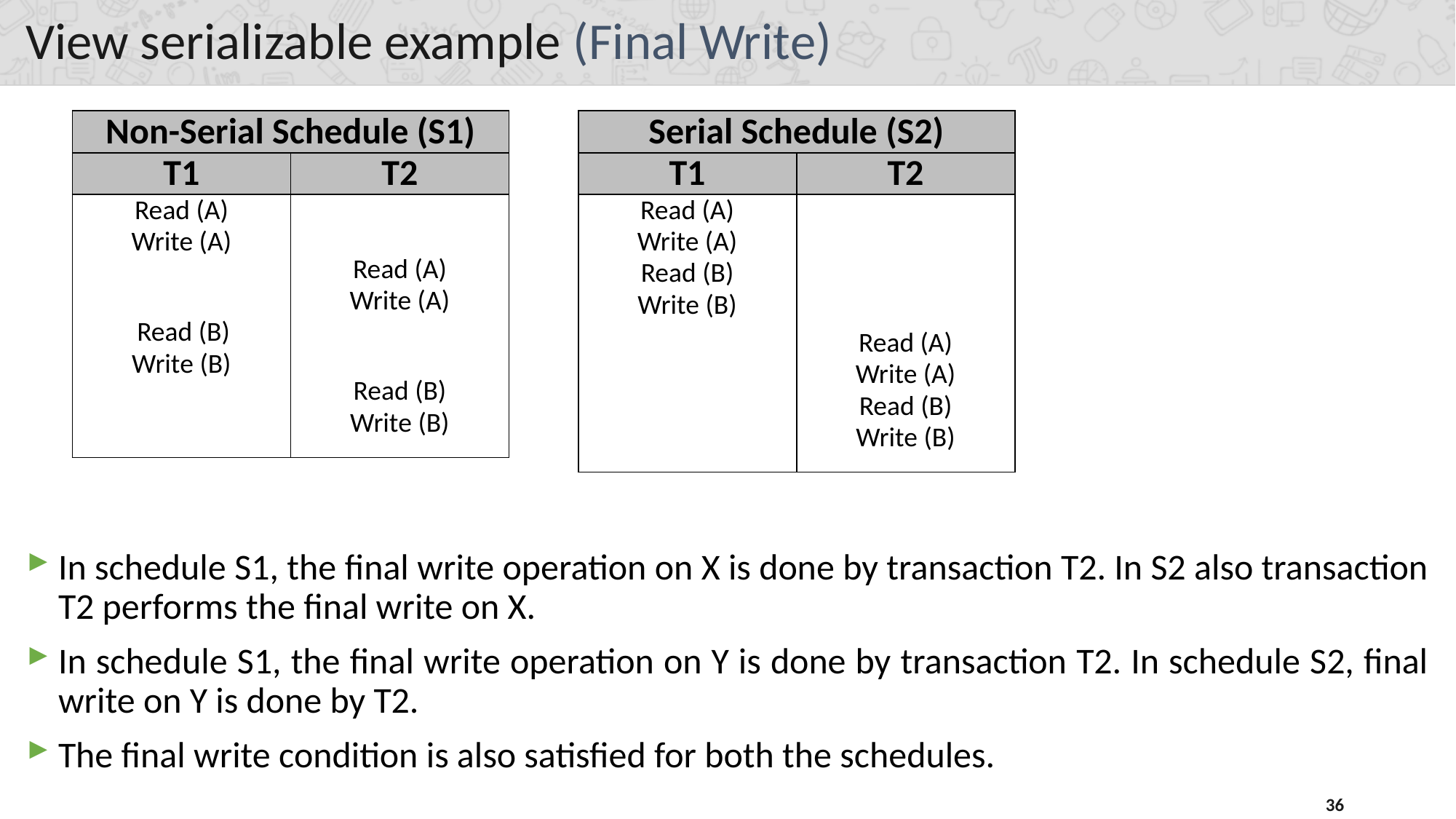

# View serializable example (Final Write)

In schedule S1, the final write operation on X is done by transaction T2. In S2 also transaction T2 performs the final write on X.
In schedule S1, the final write operation on Y is done by transaction T2. In schedule S2, final write on Y is done by T2.
The final write condition is also satisfied for both the schedules.
| Serial Schedule (S2) |  |
| --- | --- |
| T1 | T2 |
| Read (A) Write (A) Read (B) Write (B) |  |
|  | Read (A) Write (A) Read (B) Write (B) |
| Non-Serial Schedule (S1) |  |
| --- | --- |
| T1 | T2 |
| Read (A) Write (A) | Read (A) Write (A) |
| Read (B) Write (B) | Read (B) Write (B) |